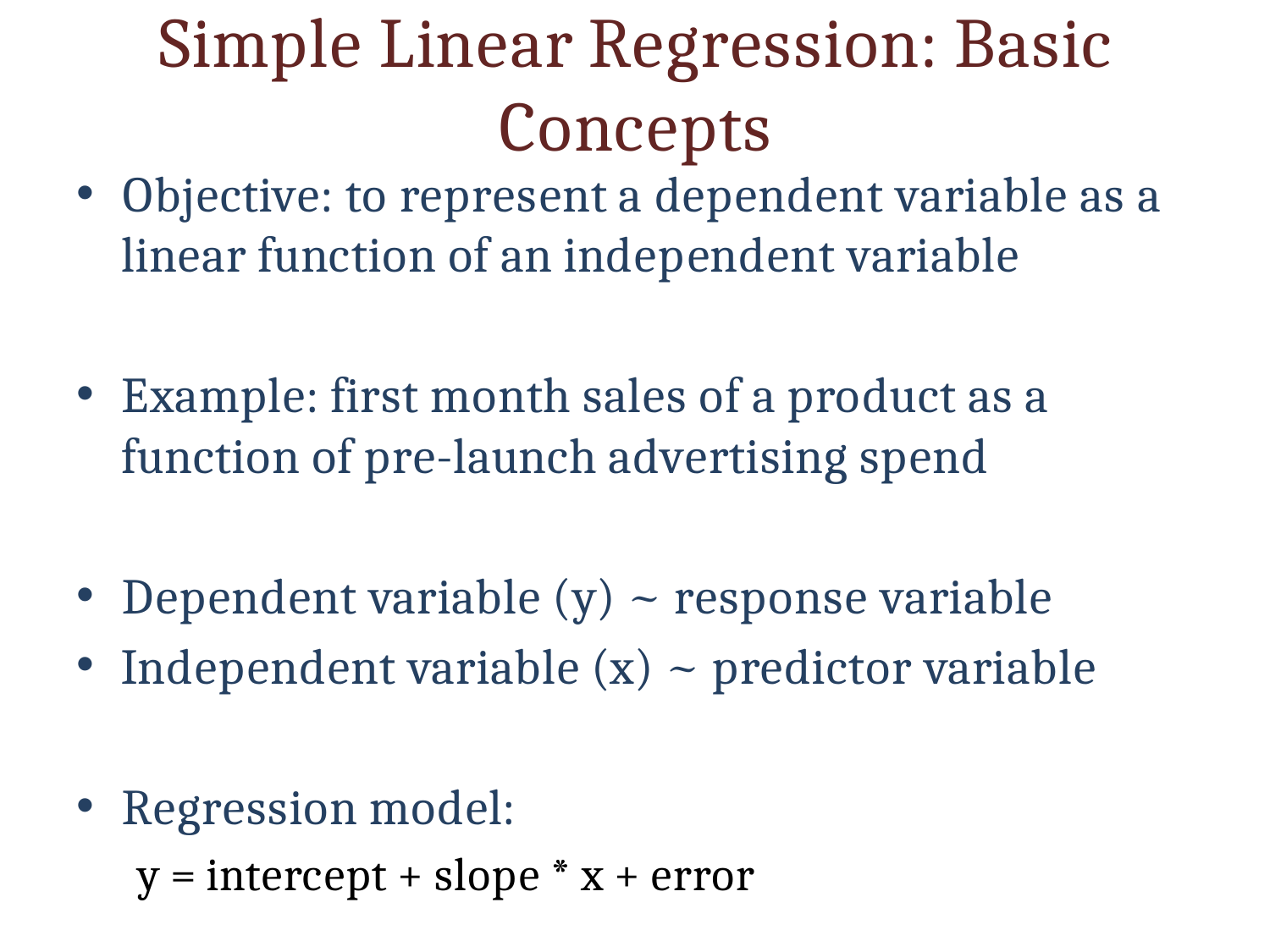

# Simple Linear Regression: Basic Concepts
Objective: to represent a dependent variable as a linear function of an independent variable

Example: first month sales of a product as a function of pre-launch advertising spend

Dependent variable (y) ~ response variable
Independent variable (x) ~ predictor variable

Regression model:
y = intercept + slope * x + error